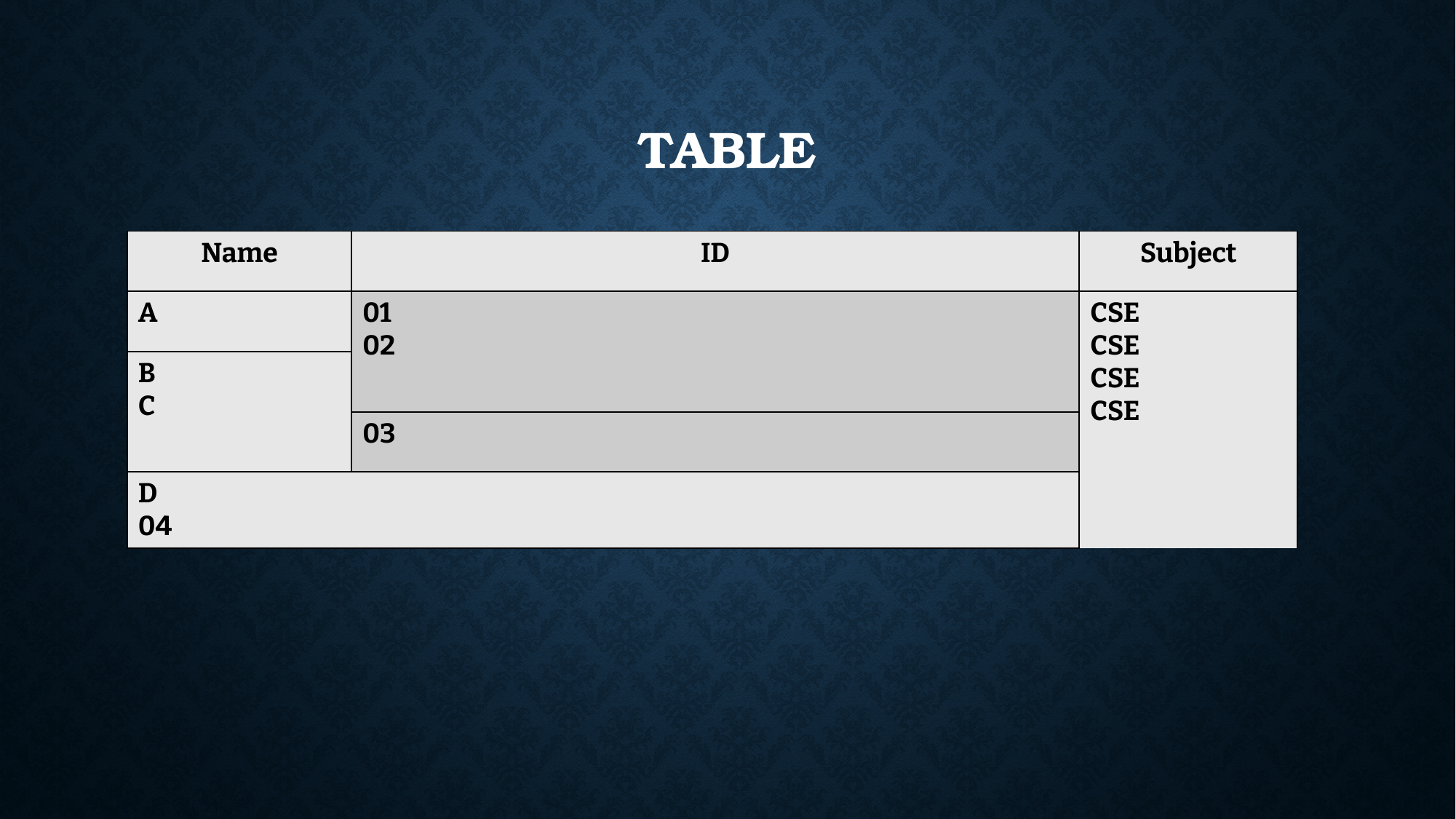

# Table
| Name | ID | Subject |
| --- | --- | --- |
| A | 01 02 | CSE CSE CSE CSE |
| B C |  |  |
|  | 03 |  |
| D 04 |  |  |